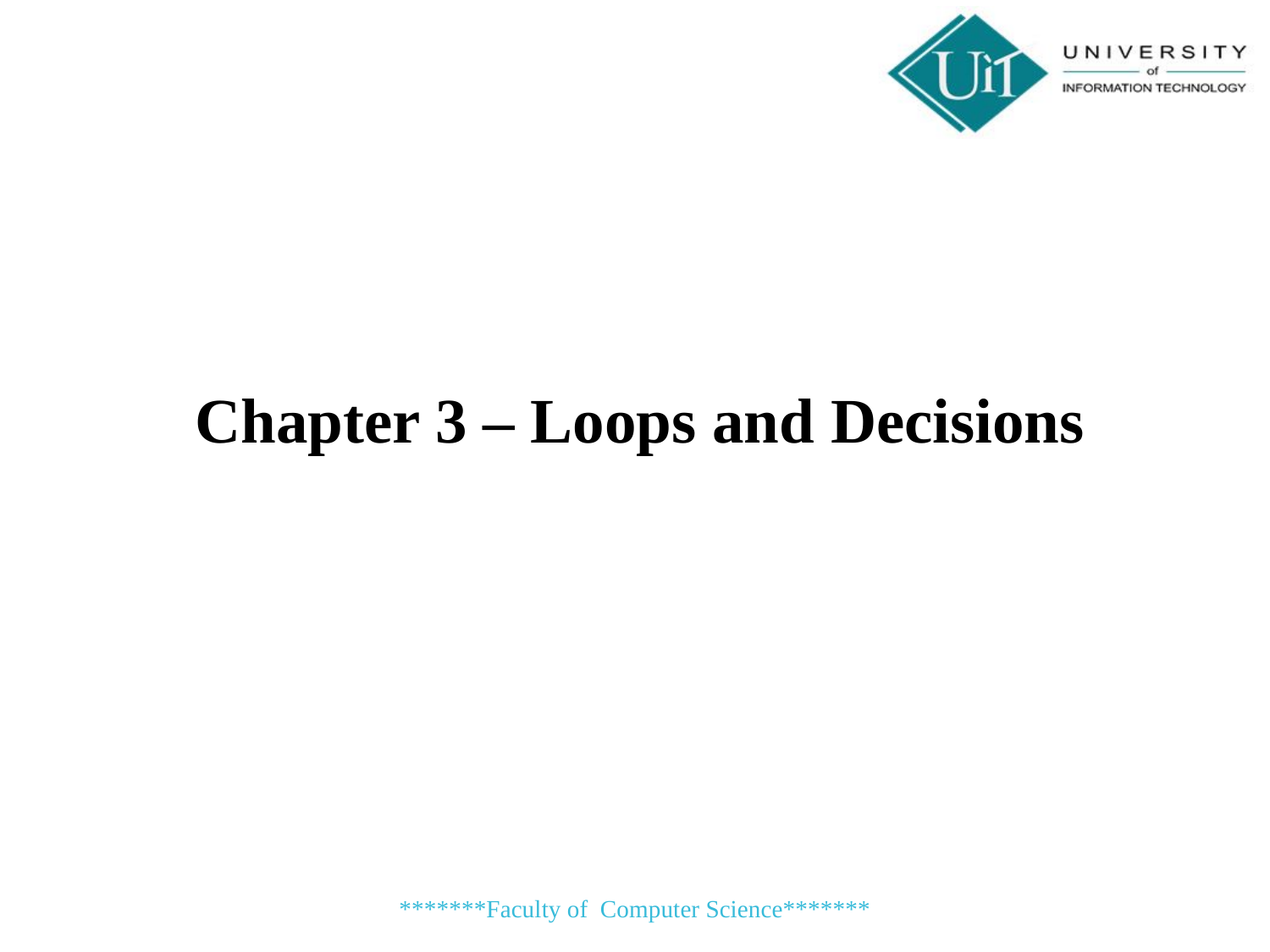

# Chapter 3 – Loops and Decisions
*******Faculty of  Computer Science*******